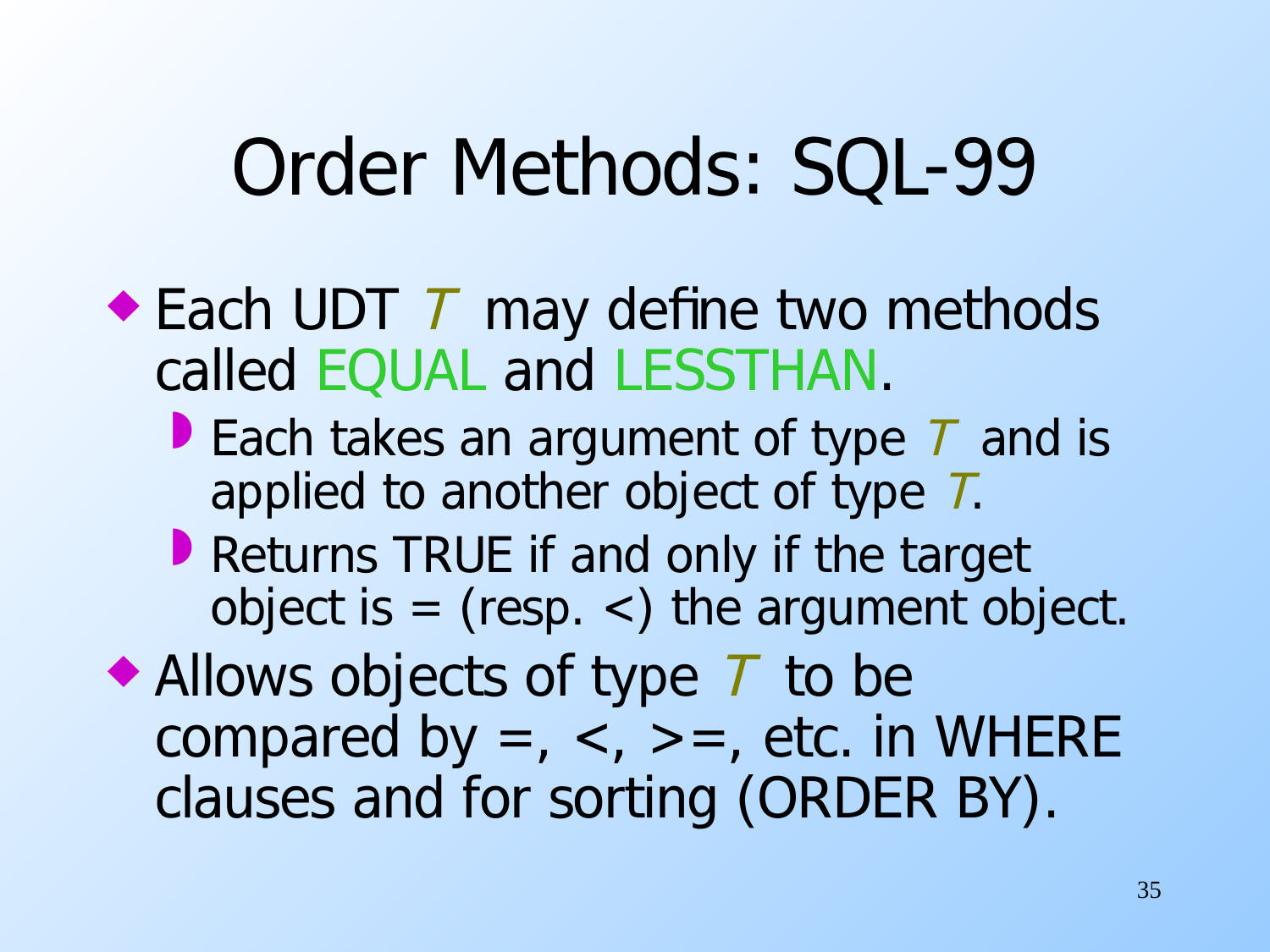

# Order Methods: SQL-99
Each UDT T  may define two methods called EQUAL and LESSTHAN.
Each takes an argument of type T  and is applied to another object of type T.
Returns TRUE if and only if the target object is = (resp. <) the argument object.
Allows objects of type T  to be compared by =, <, >=, etc. in WHERE clauses and for sorting (ORDER BY).
35